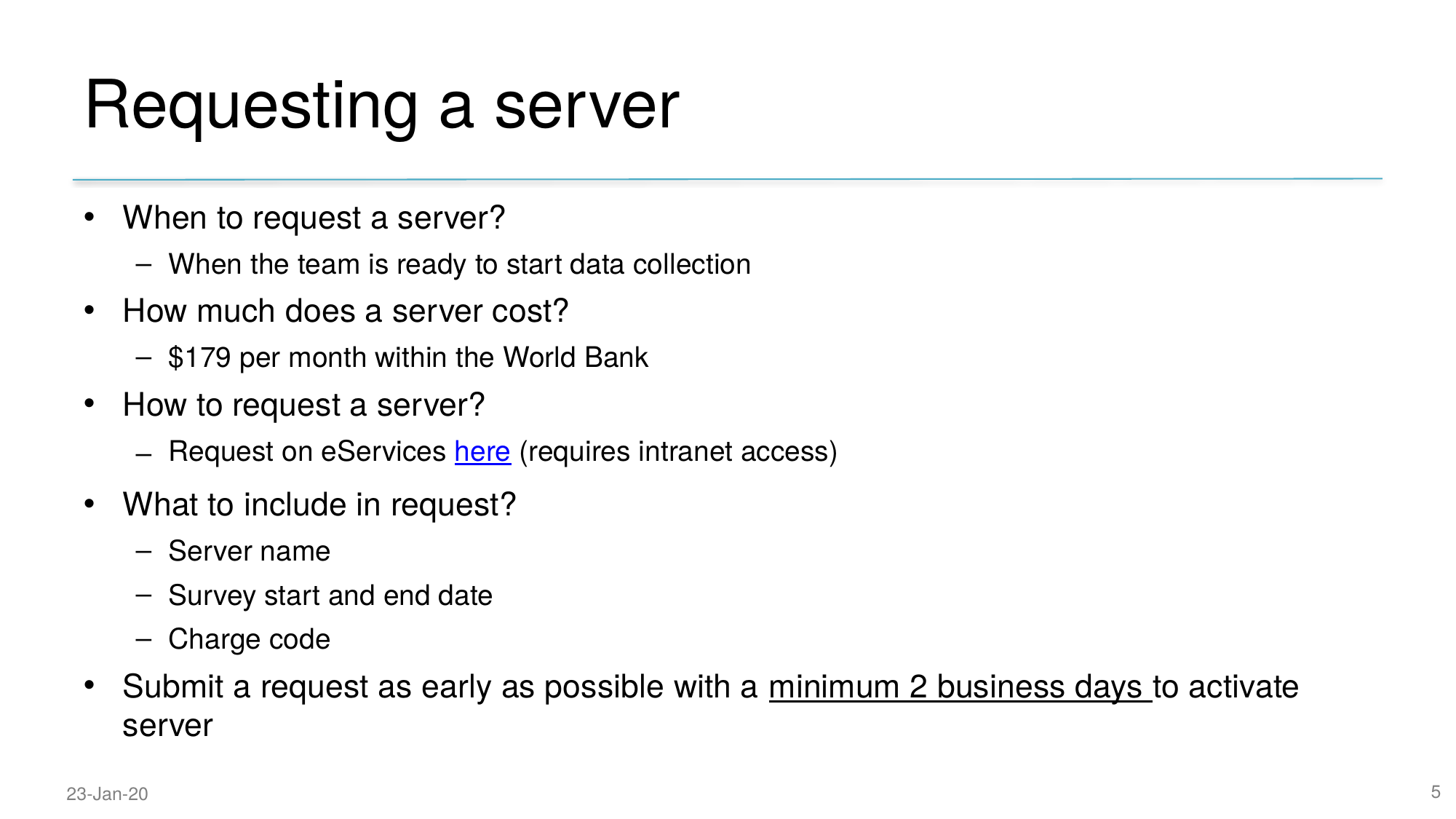

# Requesting a server
When to request a server?
When the team is ready to start data collection
How much does a server cost?
$179 per month within the World Bank
How to request a server?
Request on eServices here (requires intranet access)
What to include in request?
Server name
Survey start and end date
Charge code
Submit a request as early as possible with a minimum 2 business days to activate server
5
23-Jan-20